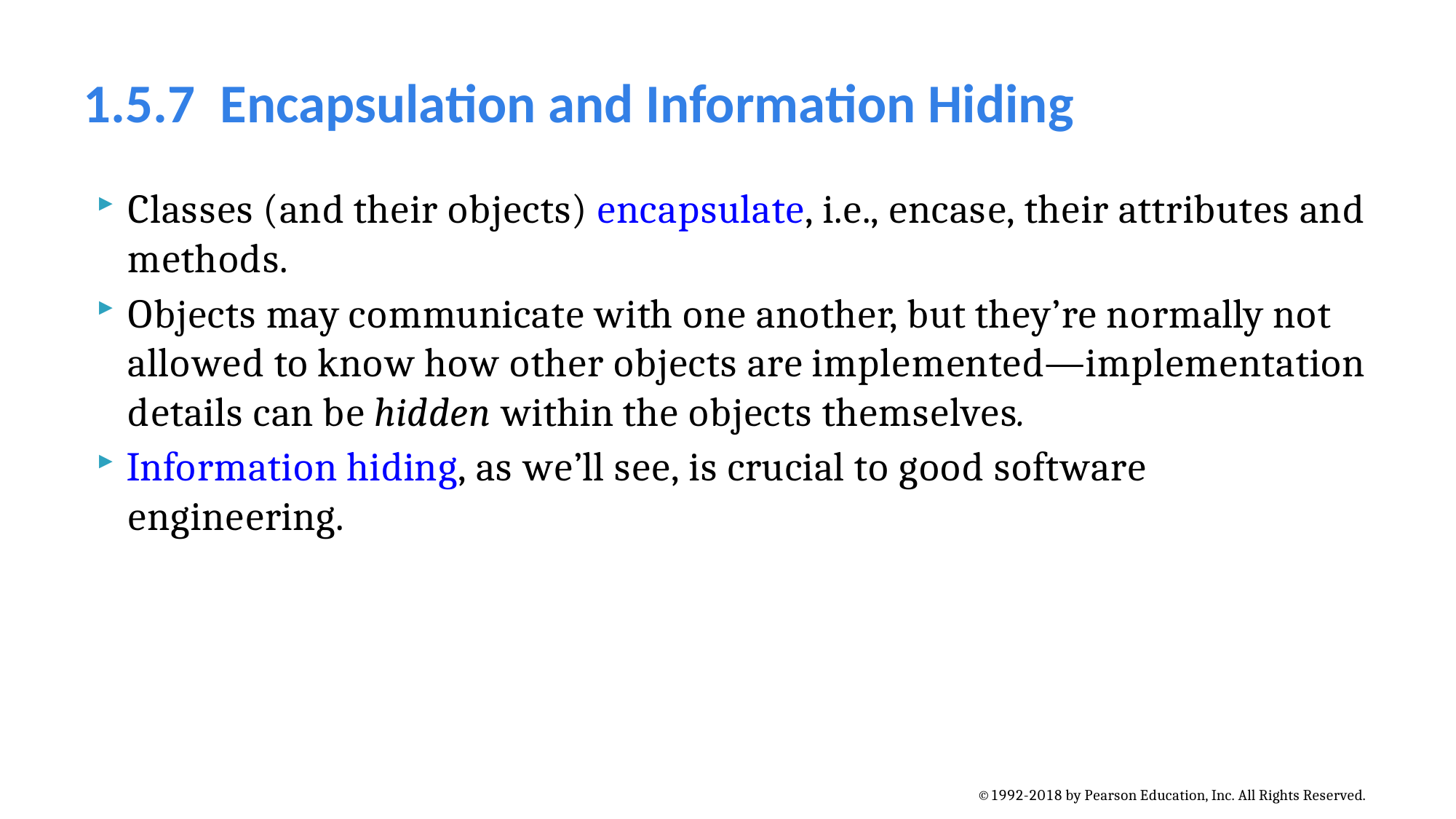

# 1.5.7  Encapsulation and Information Hiding
Classes (and their objects) encapsulate, i.e., encase, their attributes and methods.
Objects may communicate with one another, but they’re normally not allowed to know how other objects are implemented—implementation details can be hidden within the objects themselves.
Information hiding, as we’ll see, is crucial to good software engineering.
©1992-2018 by Pearson Education, Inc. All Rights Reserved.